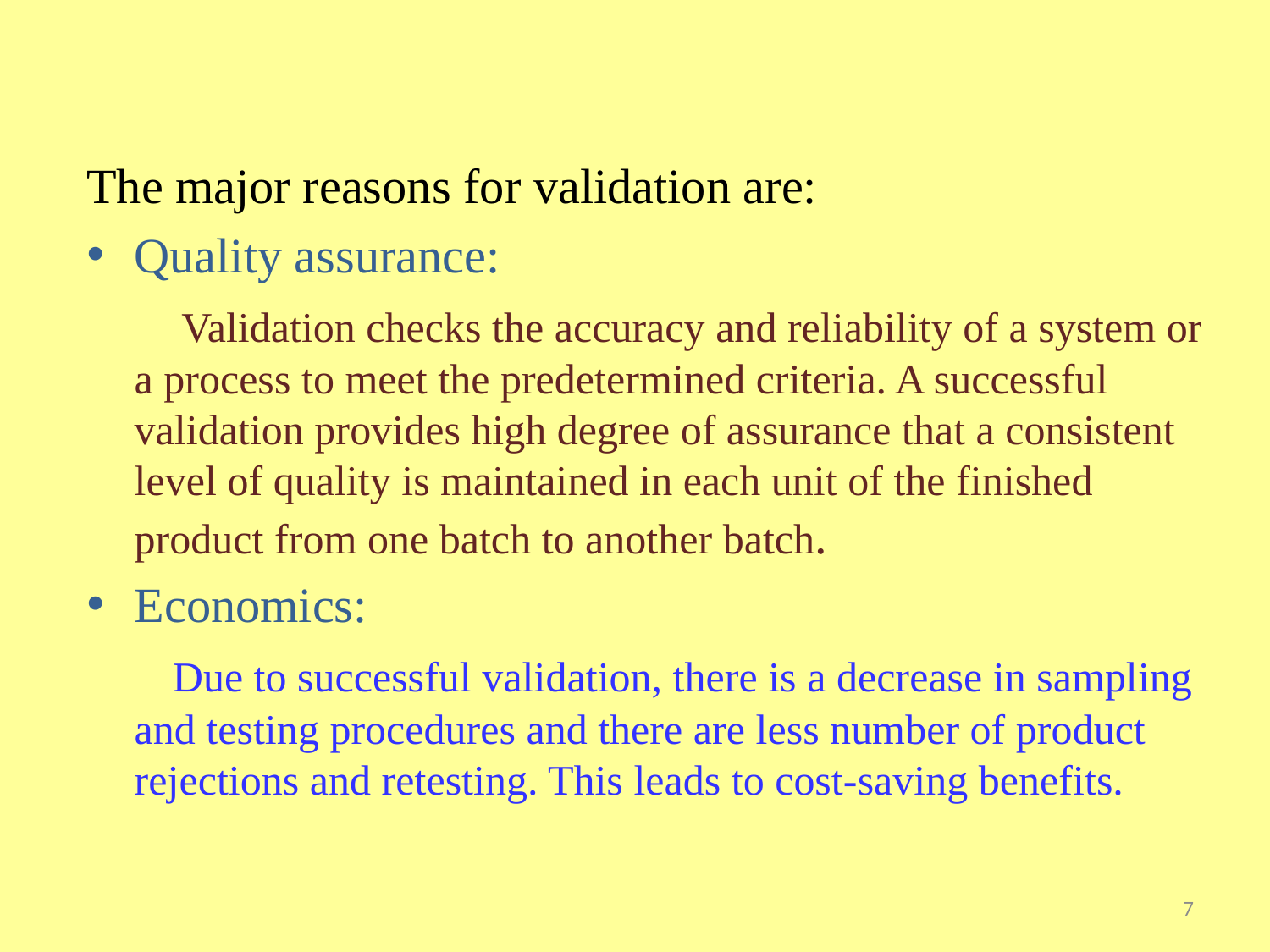

The major reasons for validation are:
Quality assurance:
        Validation checks the accuracy and reliability of a system or a process to meet the predetermined criteria. A successful validation provides high degree of assurance that a consistent level of quality is maintained in each unit of the finished product from one batch to another batch.
Economics:
       Due to successful validation, there is a decrease in sampling and testing procedures and there are less number of product rejections and retesting. This leads to cost-saving benefits.

7